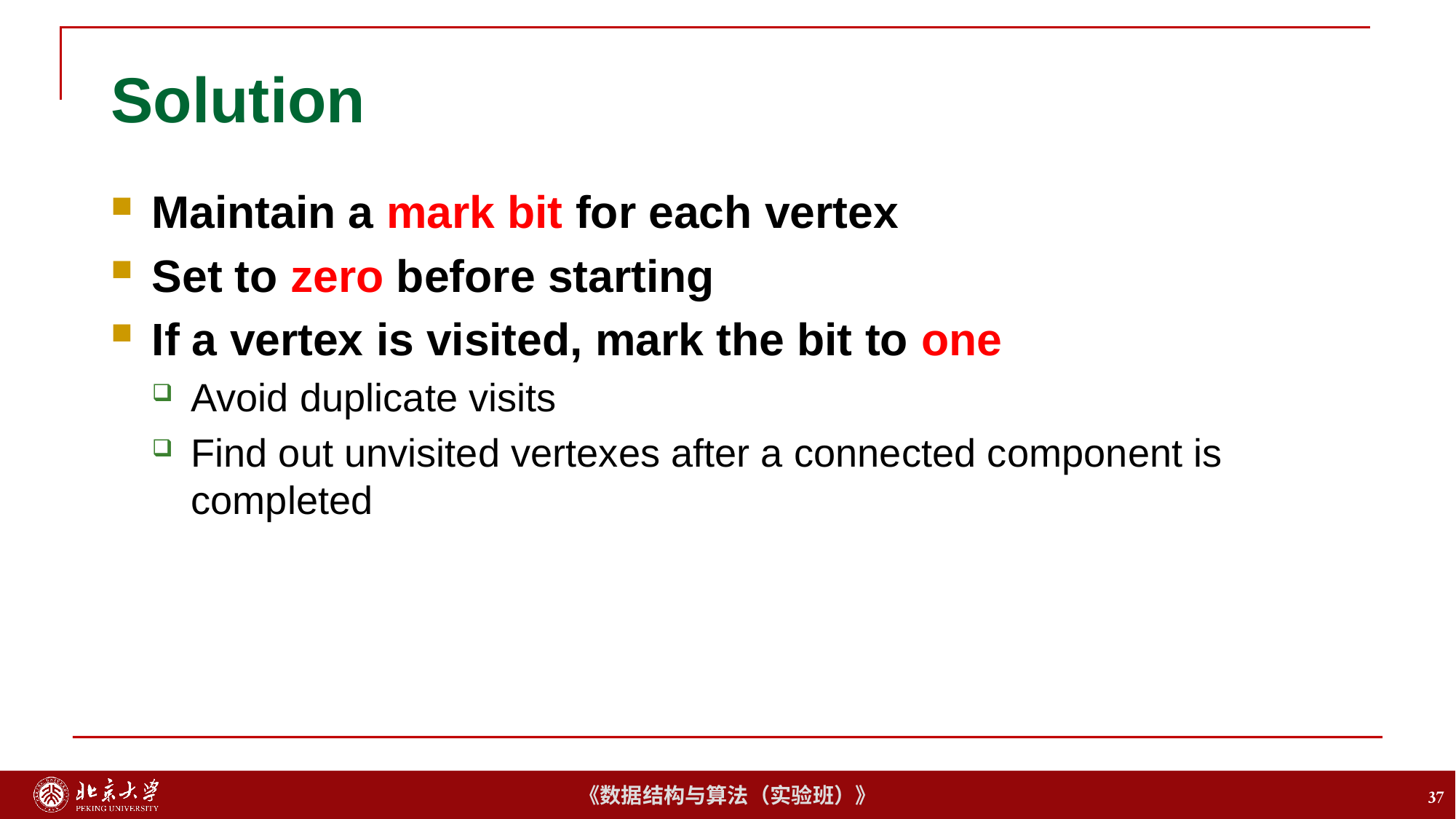

# Solution
Maintain a mark bit for each vertex
Set to zero before starting
If a vertex is visited, mark the bit to one
Avoid duplicate visits
Find out unvisited vertexes after a connected component is completed
37